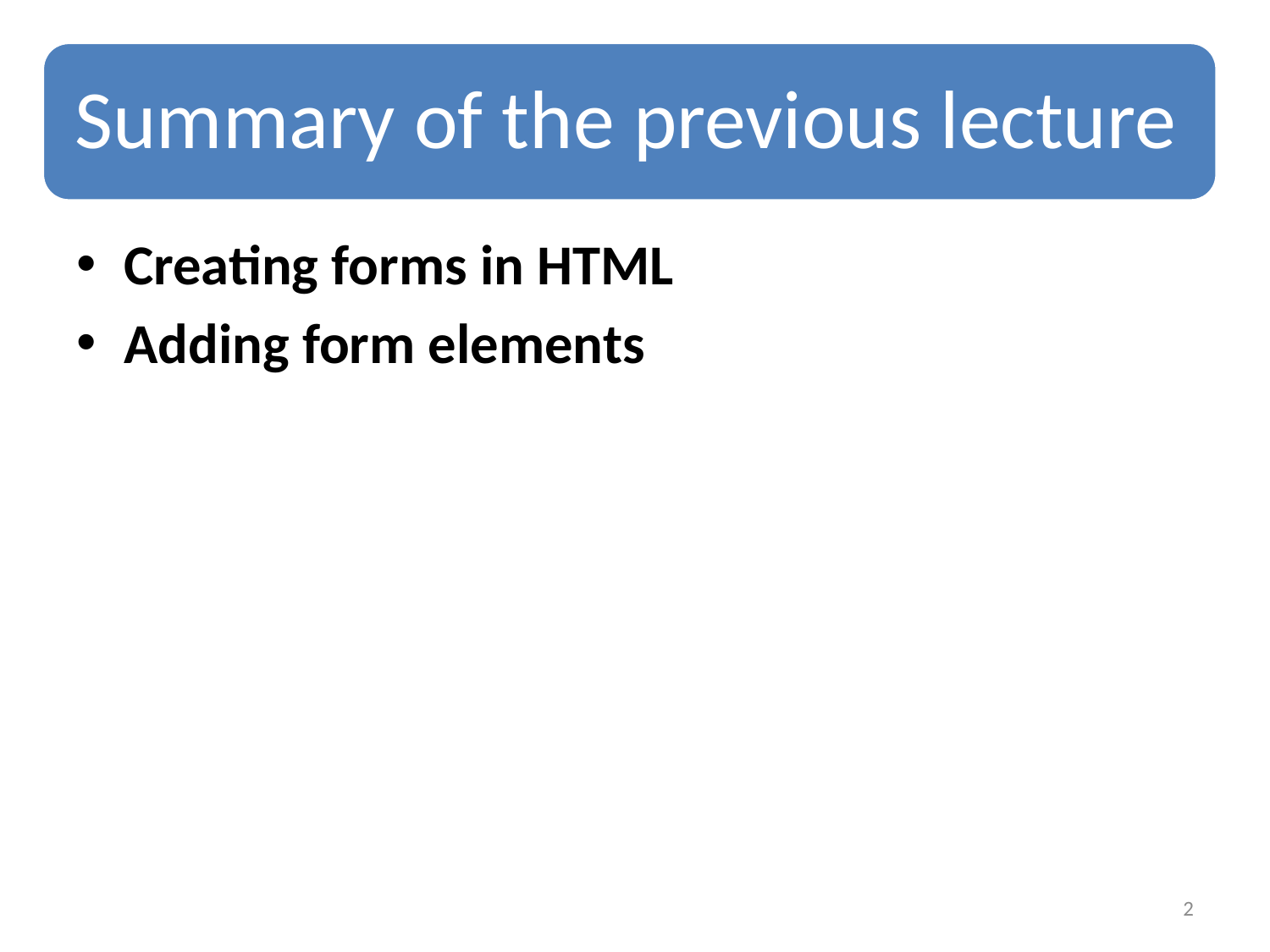

Summary of the previous lecture
Creating forms in HTML
Adding form elements

2